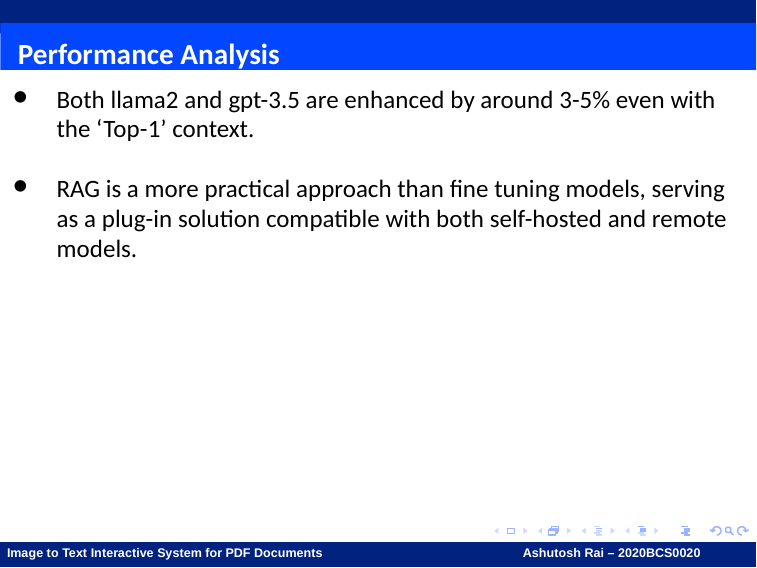

Performance Analysis
Both llama2 and gpt-3.5 are enhanced by around 3-5% even with the ‘Top-1’ context.

RAG is a more practical approach than fine tuning models, serving as a plug-in solution compatible with both self-hosted and remote models.

Image to Text Interactive System for PDF Documents 	                   Ashutosh Rai – 2020BCS0020	 Ashutosh Rai – 2020BCS0020